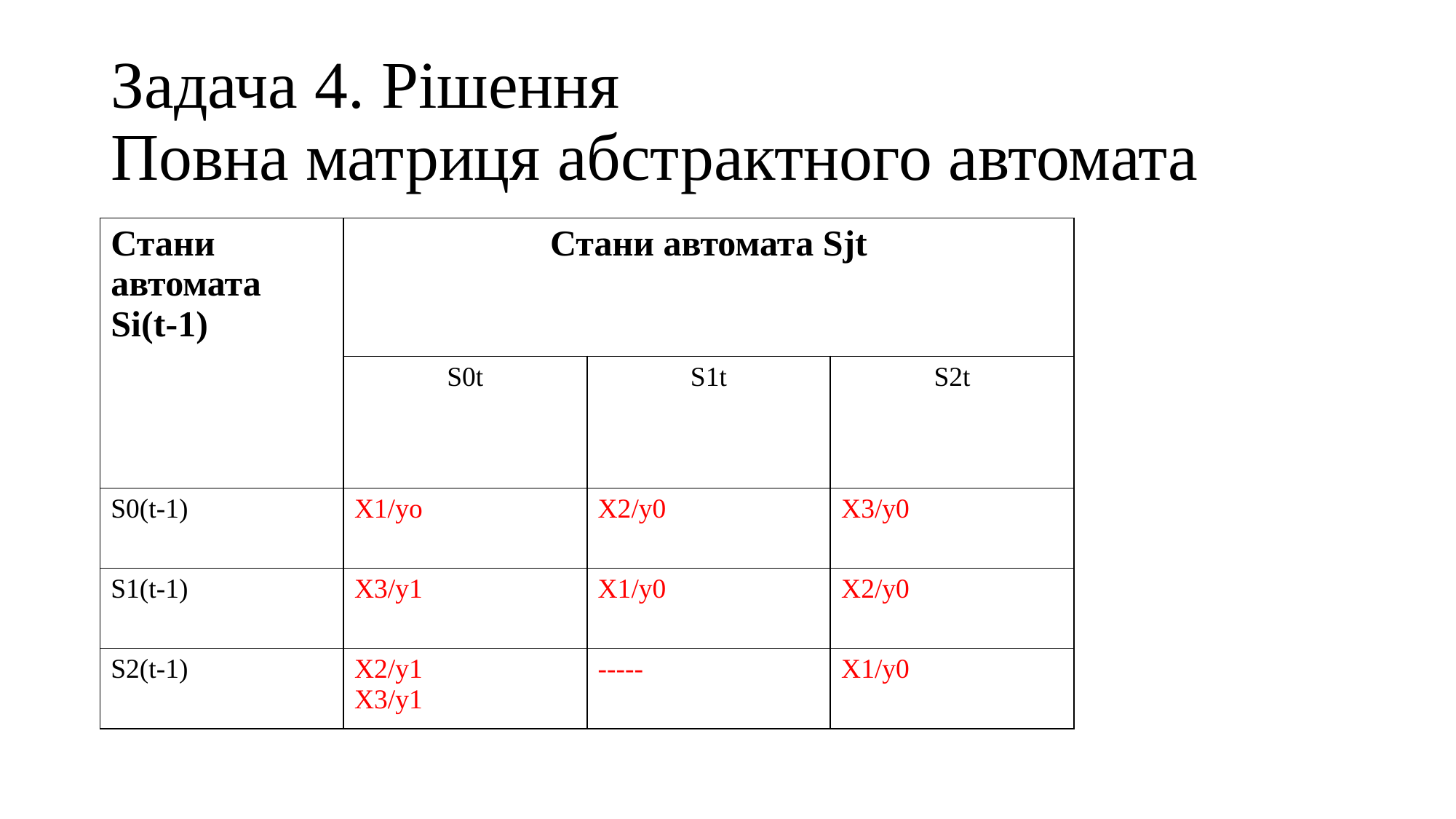

# Задача 4. Рішення Повна матриця абстрактного автомата
| Стани автомата Si(t-1) | Стани автомата Sjt |  |  |
| --- | --- | --- | --- |
|  | S0t | S1t | S2t |
| S0(t-1) | X1/yo | Х2/у0 | X3/y0 |
| S1(t-1) | X3/y1 | X1/y0 | X2/y0 |
| S2(t-1) | X2/y1 X3/y1 | ----- | X1/y0 |